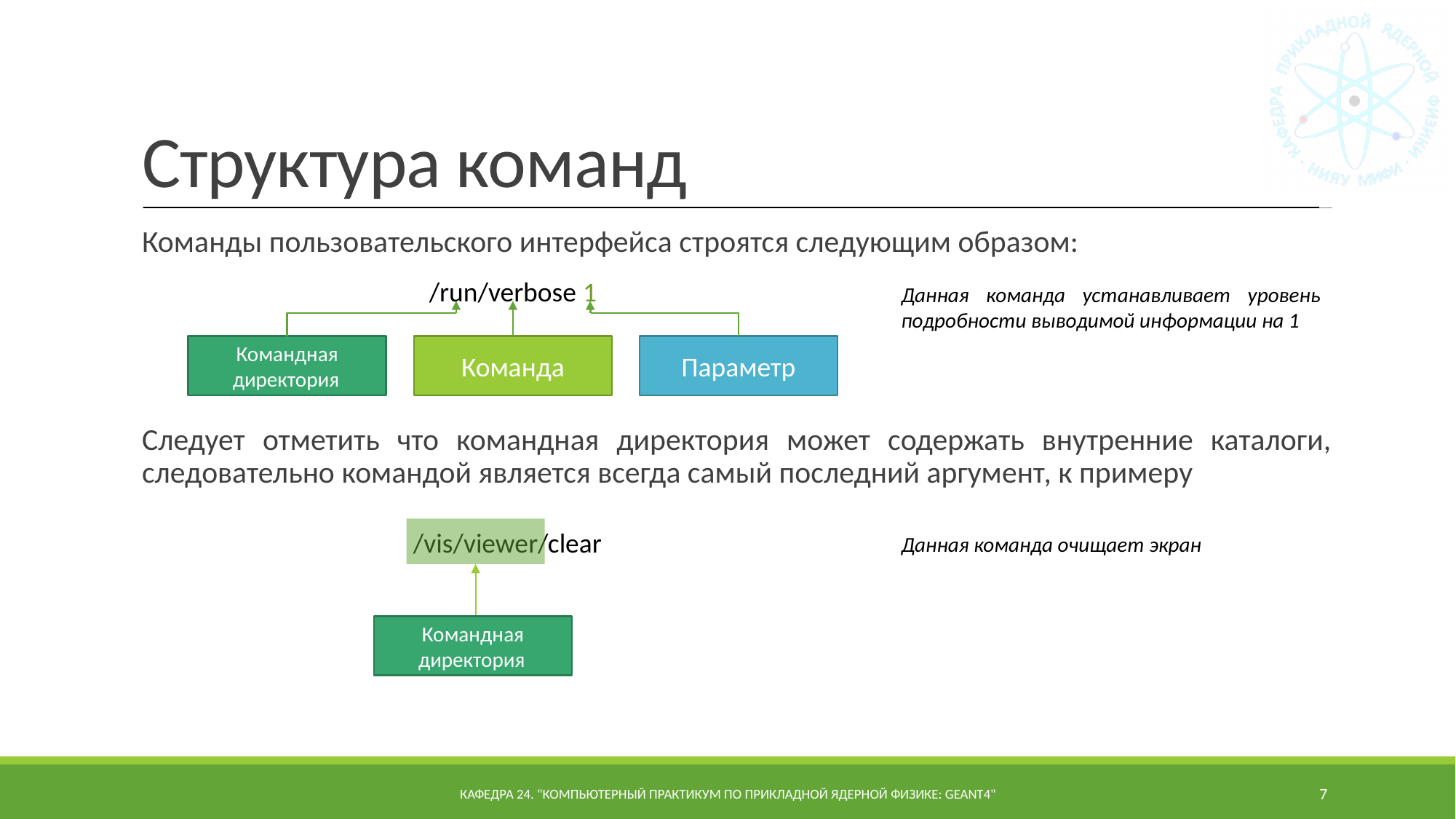

# Структура команд
Команды пользовательского интерфейса строятся следующим образом:
/run/verbose 1
Данная команда устанавливает уровень подробности выводимой информации на 1
Командная директория
Команда
Параметр
Следует отметить что командная директория может содержать внутренние каталоги, следовательно командой является всегда самый последний аргумент, к примеру

/vis/viewer/clear
Данная команда очищает экран
Командная директория
Кафедра 24. "Компьютерный практикум по прикладной ядерной физике: Geant4"
7